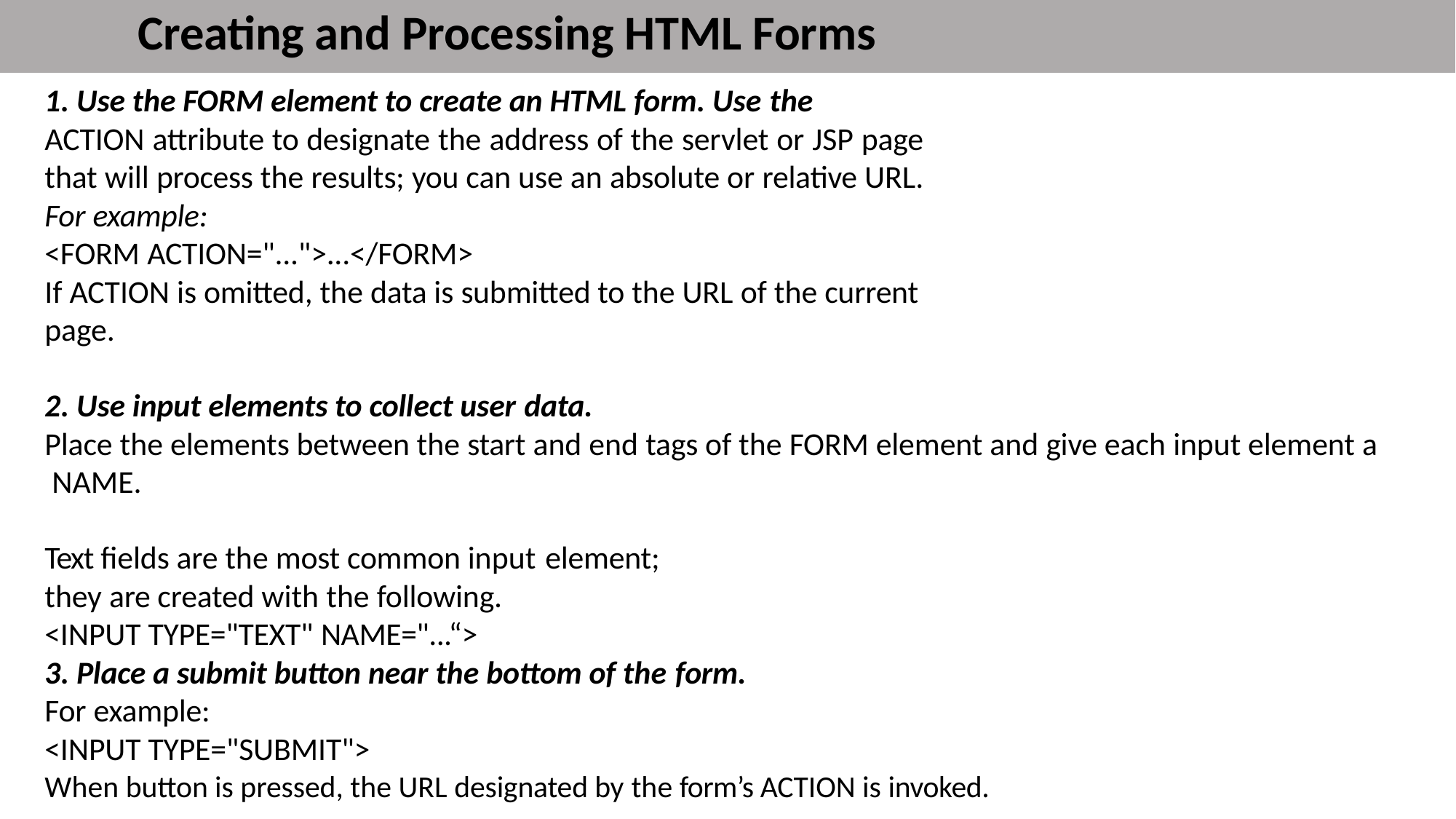

# Creating and Processing HTML Forms
Use the FORM element to create an HTML form. Use the
ACTION attribute to designate the address of the servlet or JSP page  that will process the results; you can use an absolute or relative URL.  For example:
<FORM ACTION="...">...</FORM>
If ACTION is omitted, the data is submitted to the URL of the current  page.

Use input elements to collect user data.
Place the elements between the start and end tags of the FORM element and give each input element a  NAME.

Text fields are the most common input element;
they are created with the following.
<INPUT TYPE="TEXT" NAME="...“>
Place a submit button near the bottom of the form.
For example:
<INPUT TYPE="SUBMIT">
When button is pressed, the URL designated by the form’s ACTION is invoked.